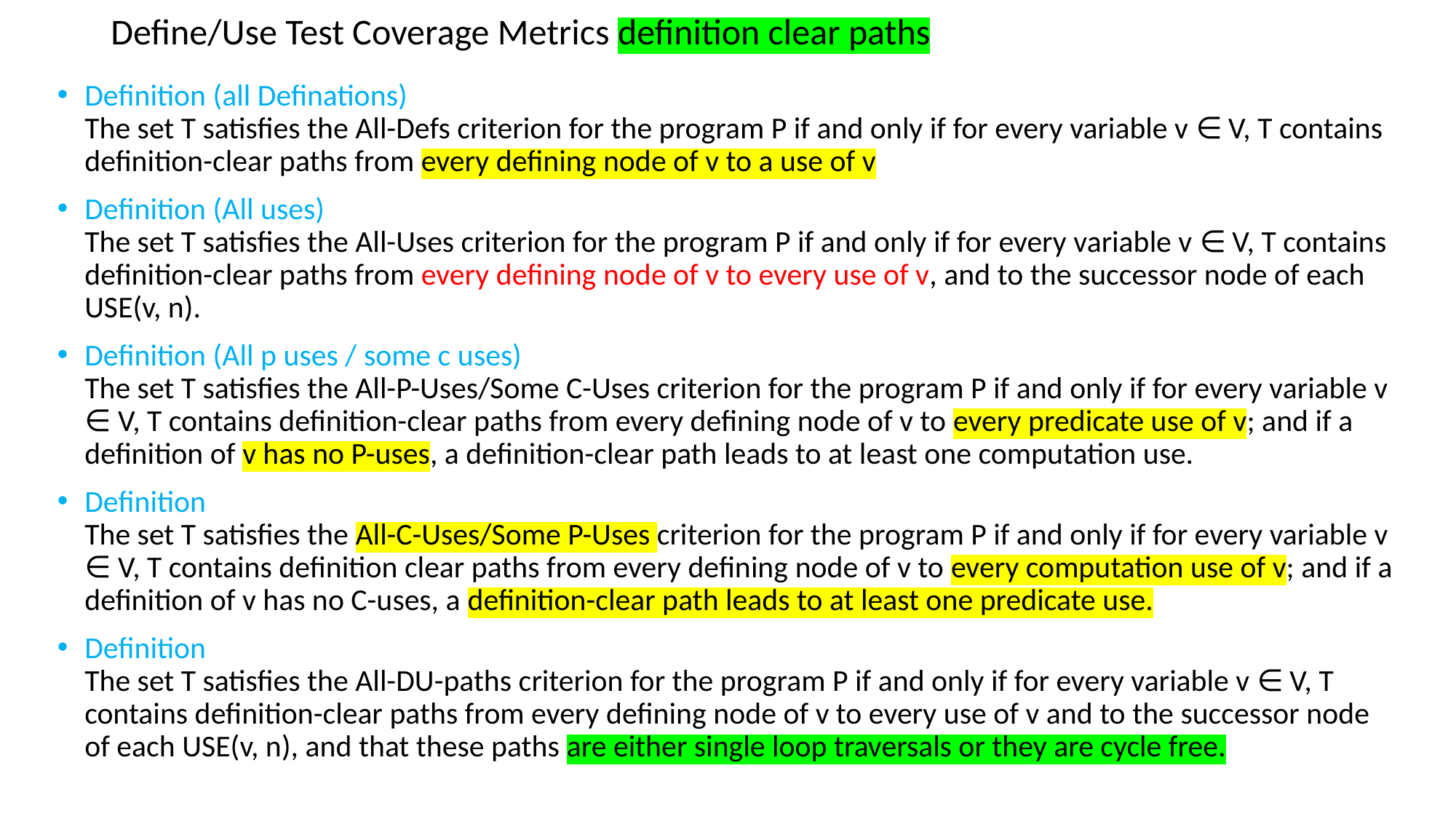

# Define/Use Test Coverage Metrics definition clear paths
Definition (all Definations)
The set T satisfies the All-Defs criterion for the program P if and only if for every variable v ∈ V, T contains definition-clear paths from every defining node of v to a use of v
Definition (All uses)
The set T satisfies the All-Uses criterion for the program P if and only if for every variable v ∈ V, T contains definition-clear paths from every defining node of v to every use of v, and to the successor node of each USE(v, n).
Definition (All p uses / some c uses)
The set T satisfies the All-P-Uses/Some C-Uses criterion for the program P if and only if for every variable v ∈ V, T contains definition-clear paths from every defining node of v to every predicate use of v; and if a definition of v has no P-uses, a definition-clear path leads to at least one computation use.
Definition
The set T satisfies the All-C-Uses/Some P-Uses criterion for the program P if and only if for every variable v ∈ V, T contains definition clear paths from every defining node of v to every computation use of v; and if a definition of v has no C-uses, a definition-clear path leads to at least one predicate use.
Definition
The set T satisfies the All-DU-paths criterion for the program P if and only if for every variable v ∈ V, T contains definition-clear paths from every defining node of v to every use of v and to the successor node of each USE(v, n), and that these paths are either single loop traversals or they are cycle free.